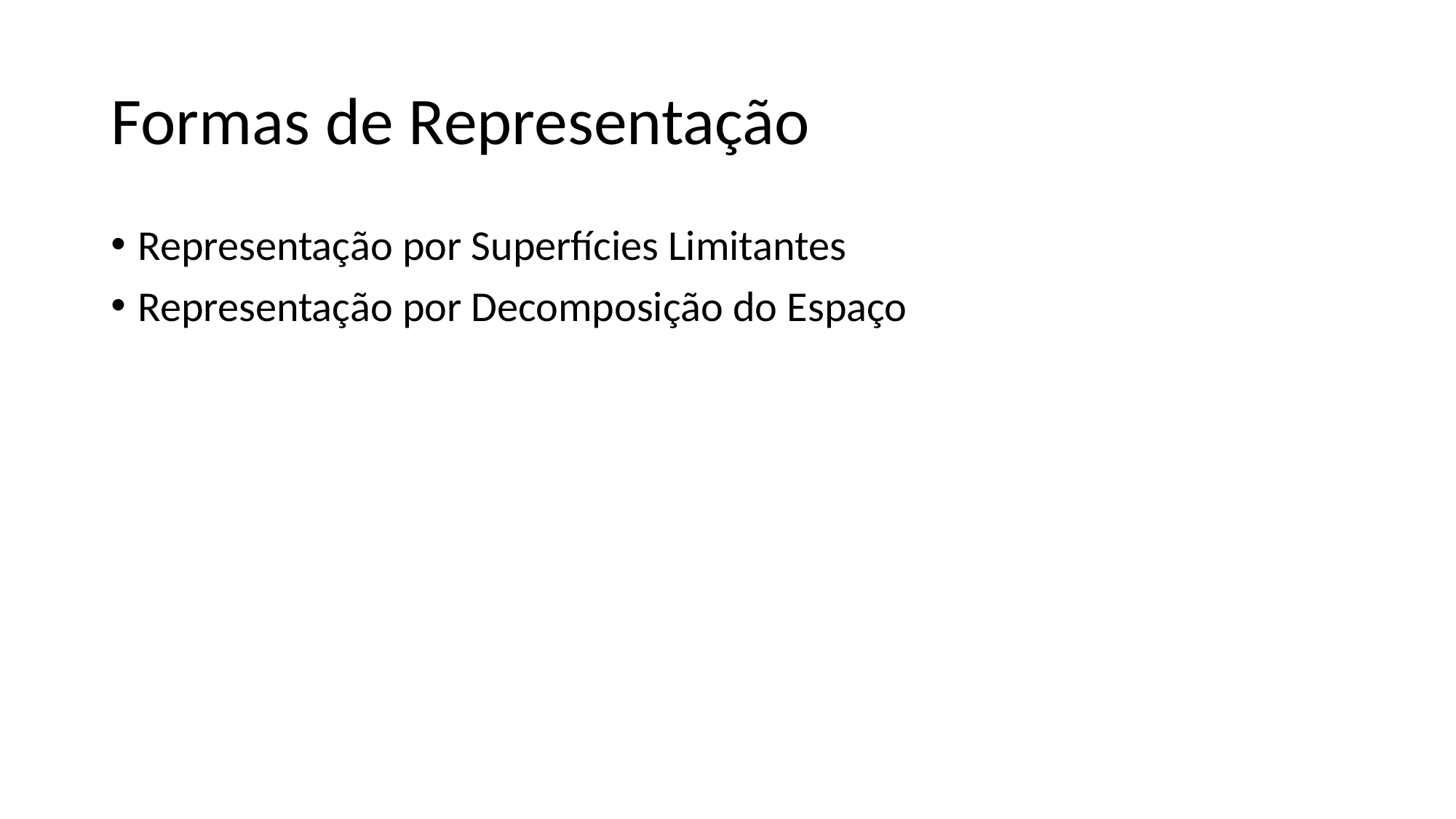

# Formas de Representação
Representação por Superfícies Limitantes
Representação por Decomposição do Espaço